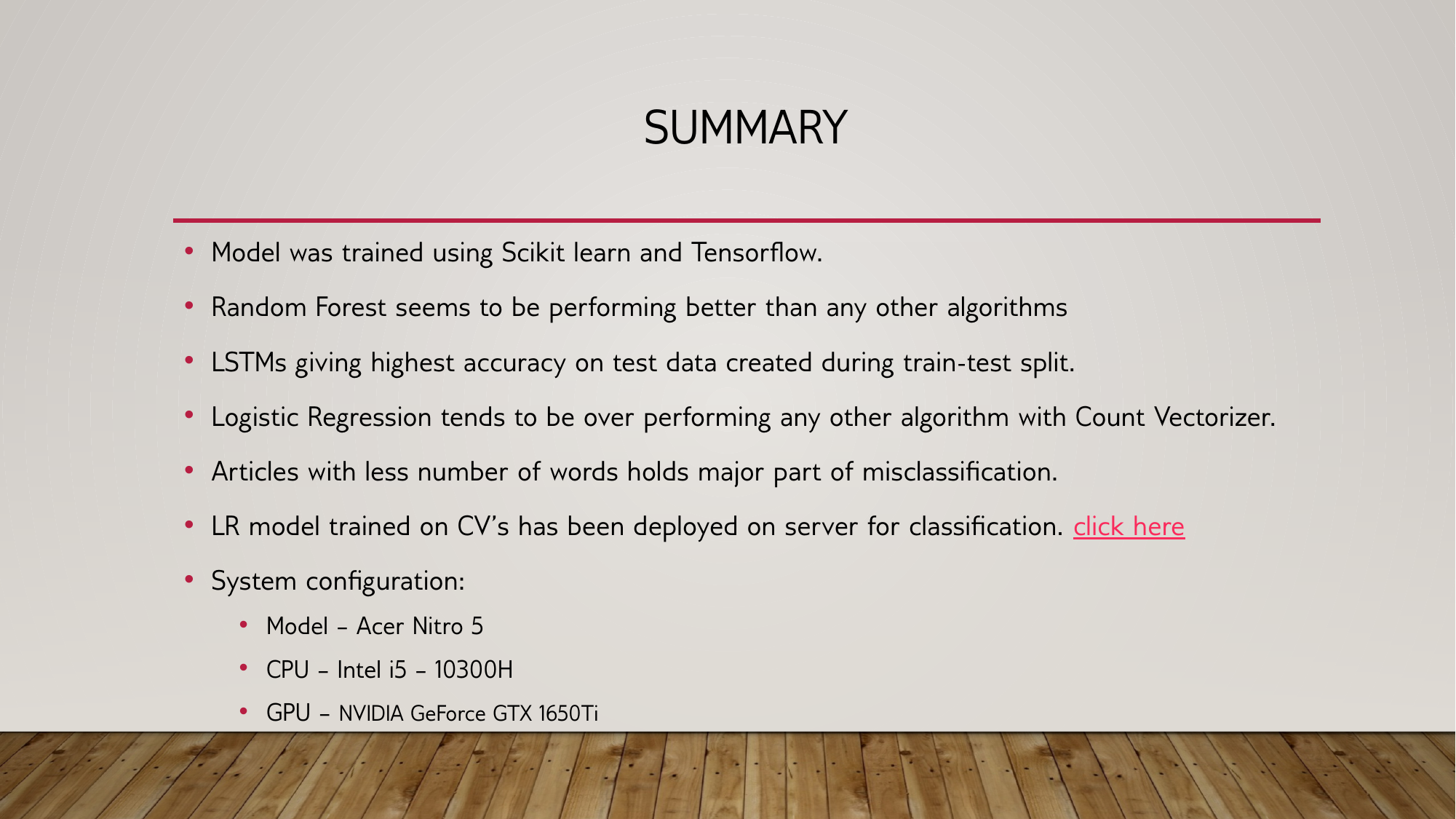

# SUMMARY
Model was trained using Scikit learn and Tensorflow.
Random Forest seems to be performing better than any other algorithms
LSTMs giving highest accuracy on test data created during train-test split.
Logistic Regression tends to be over performing any other algorithm with Count Vectorizer.
Articles with less number of words holds major part of misclassification.
LR model trained on CV’s has been deployed on server for classification. click here
System configuration:
Model – Acer Nitro 5
CPU – Intel i5 – 10300H
GPU – NVIDIA GeForce GTX 1650Ti